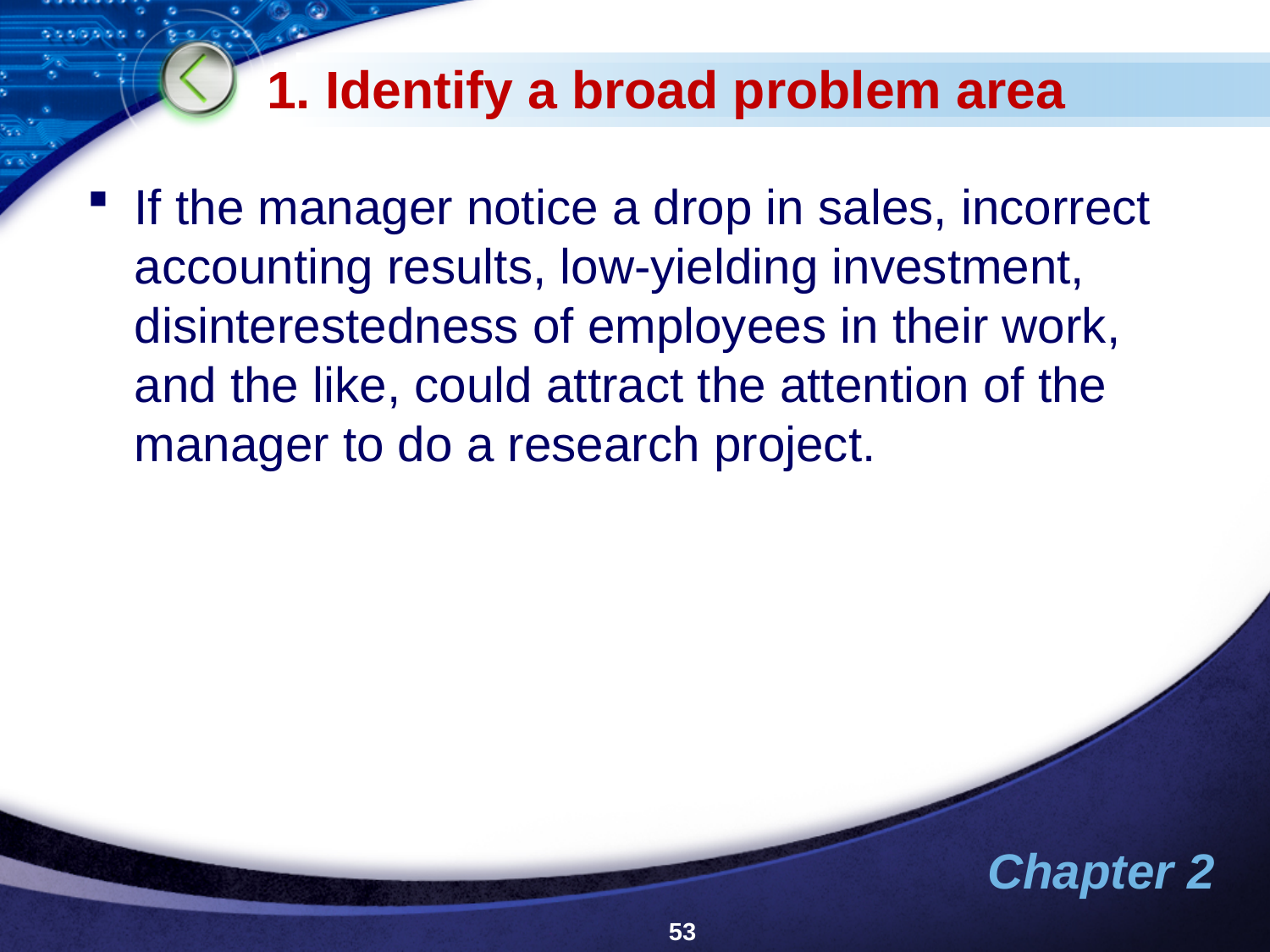

# 1. Identify a broad problem area
If the manager notice a drop in sales, incorrect accounting results, low-yielding investment, disinterestedness of employees in their work, and the like, could attract the attention of the manager to do a research project.
53